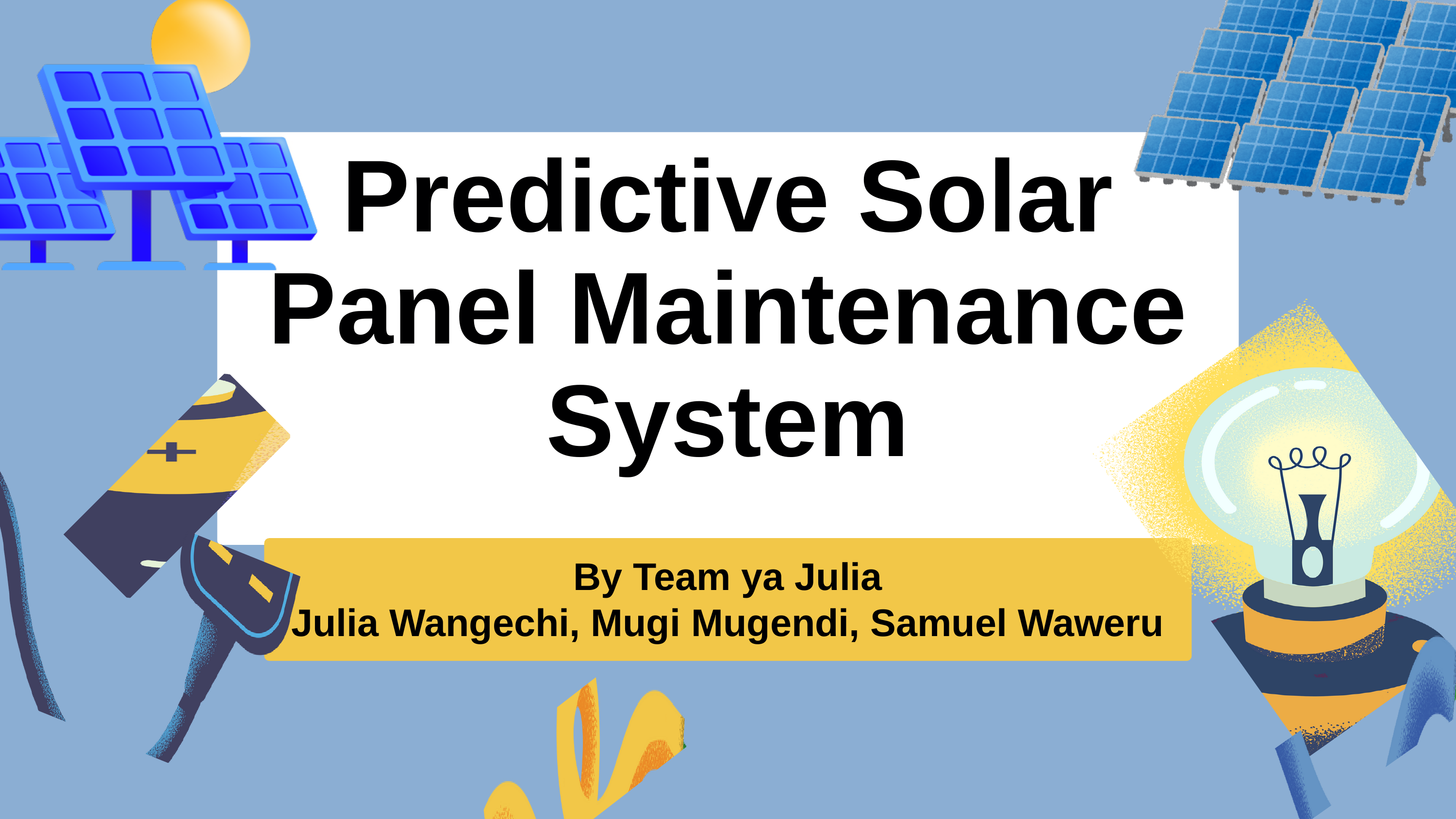

Predictive Solar Panel Maintenance System

By Team ya Julia
Julia Wangechi, Mugi Mugendi, Samuel Waweru